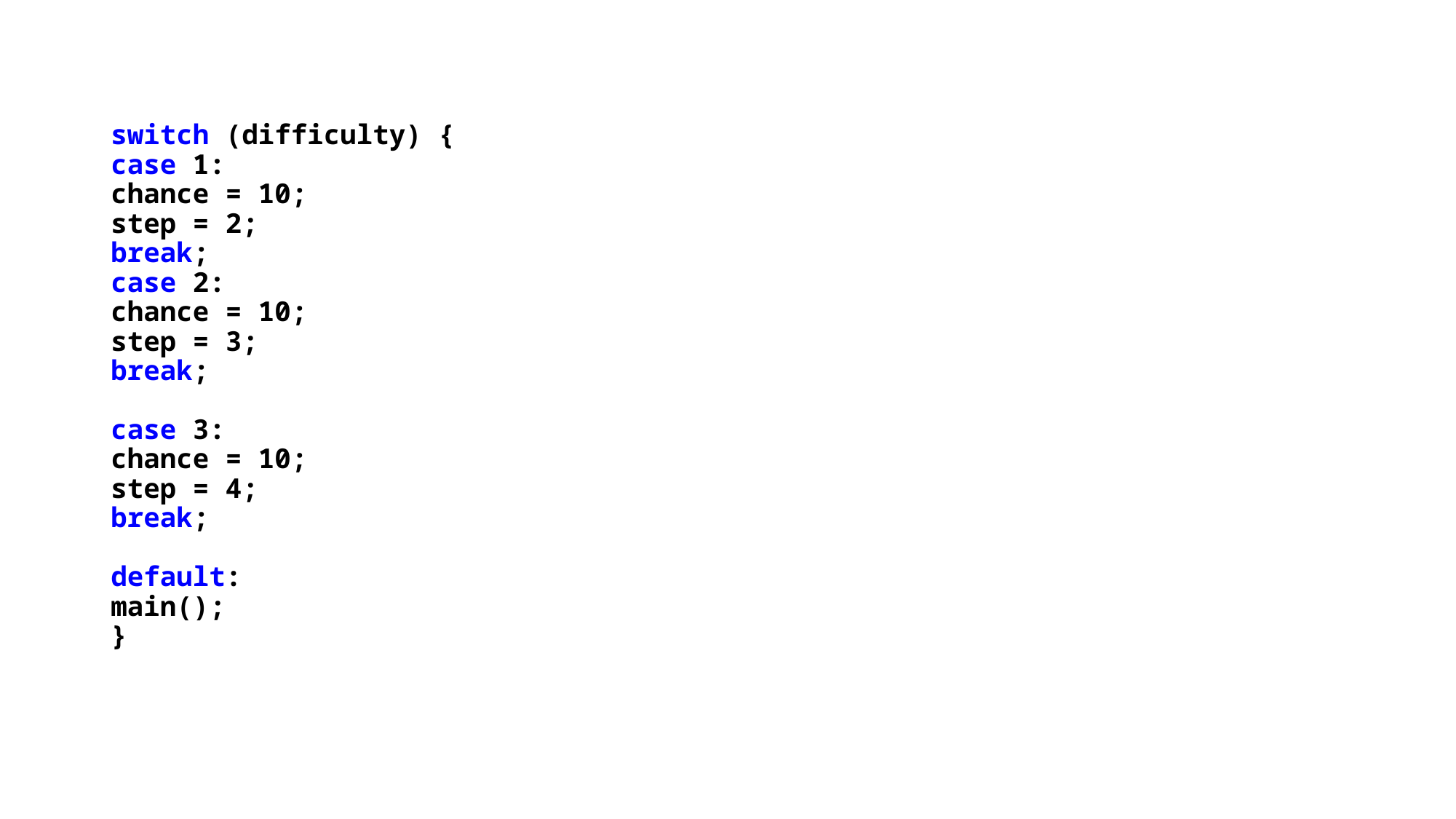

# switch (difficulty) { case 1: chance = 10; step = 2; break; case 2: chance = 10; step = 3; break; case 3: chance = 10; step = 4; break; default: main(); }